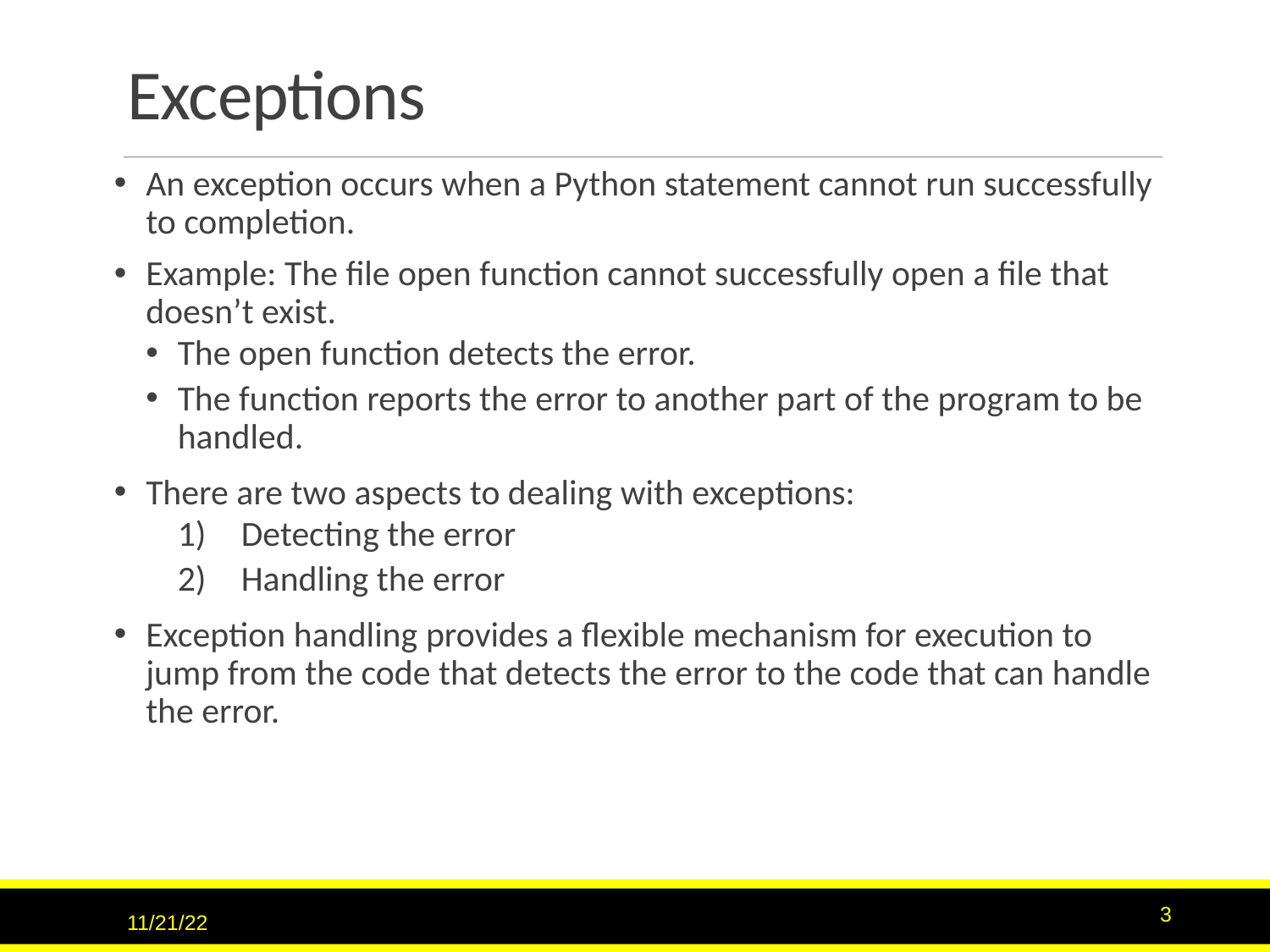

# Exceptions
An exception occurs when a Python statement cannot run successfully to completion.
Example: The file open function cannot successfully open a file that doesn’t exist.
The open function detects the error.
The function reports the error to another part of the program to be handled.
There are two aspects to dealing with exceptions:
Detecting the error
Handling the error
Exception handling provides a flexible mechanism for execution to jump from the code that detects the error to the code that can handle the error.
11/21/22